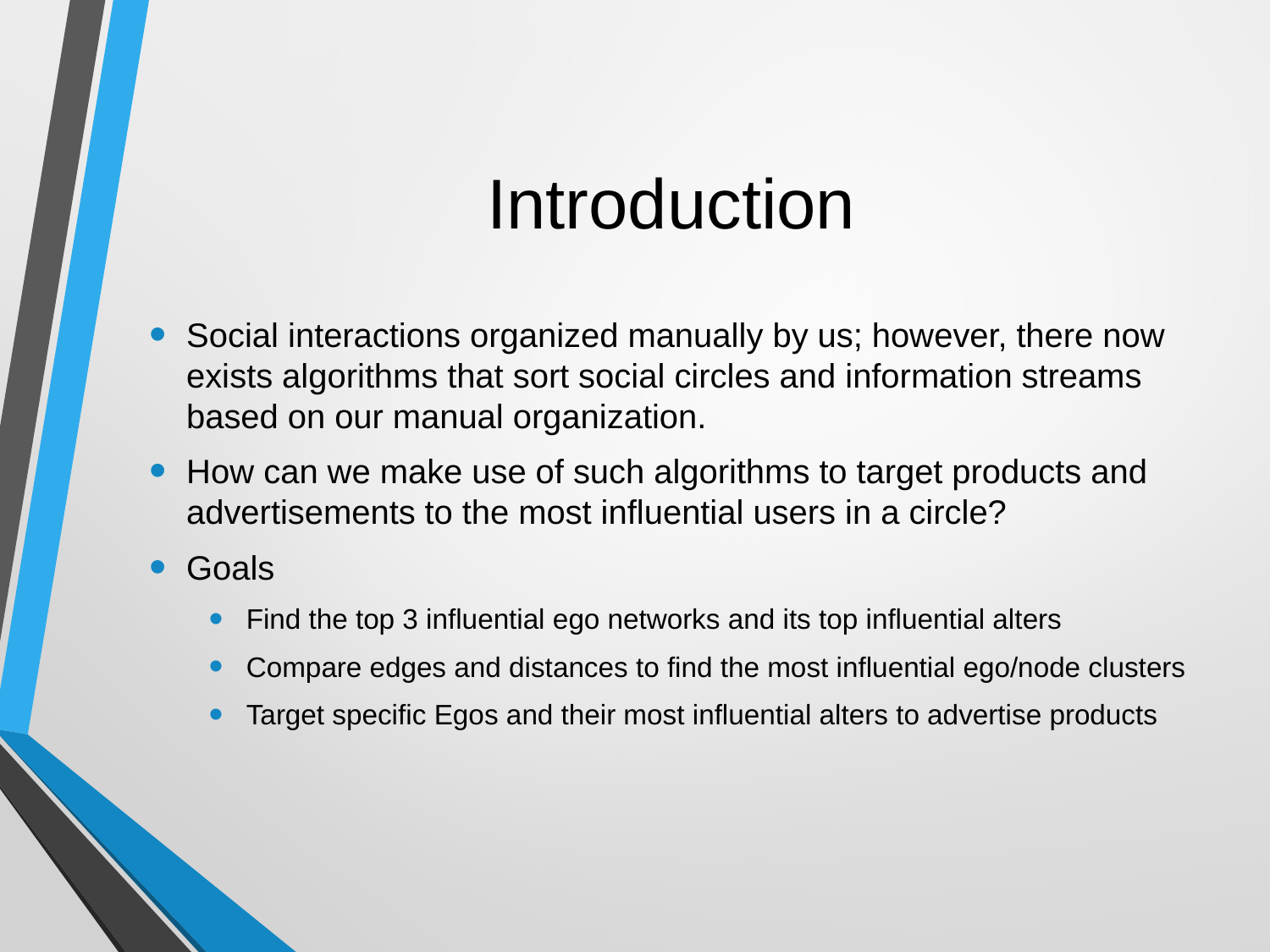

# Introduction
Social interactions organized manually by us; however, there now exists algorithms that sort social circles and information streams based on our manual organization.
How can we make use of such algorithms to target products and advertisements to the most influential users in a circle?
Goals
Find the top 3 influential ego networks and its top influential alters
Compare edges and distances to find the most influential ego/node clusters
Target specific Egos and their most influential alters to advertise products